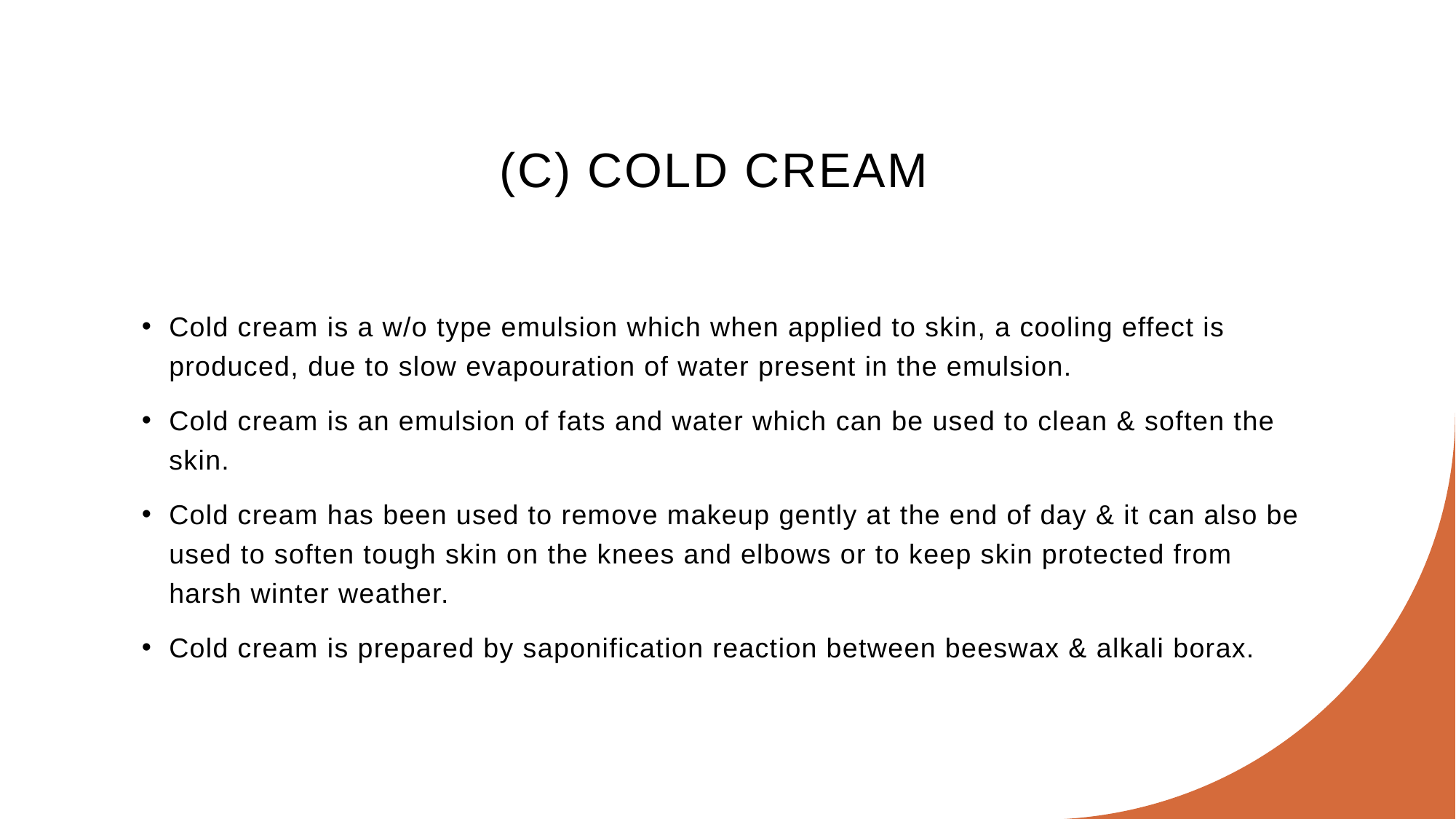

# (C) COLD CREAM
Cold cream is a w/o type emulsion which when applied to skin, a cooling effect is produced, due to slow evapouration of water present in the emulsion.
Cold cream is an emulsion of fats and water which can be used to clean & soften the skin.
Cold cream has been used to remove makeup gently at the end of day & it can also be used to soften tough skin on the knees and elbows or to keep skin protected from harsh winter weather.
Cold cream is prepared by saponification reaction between beeswax & alkali borax.